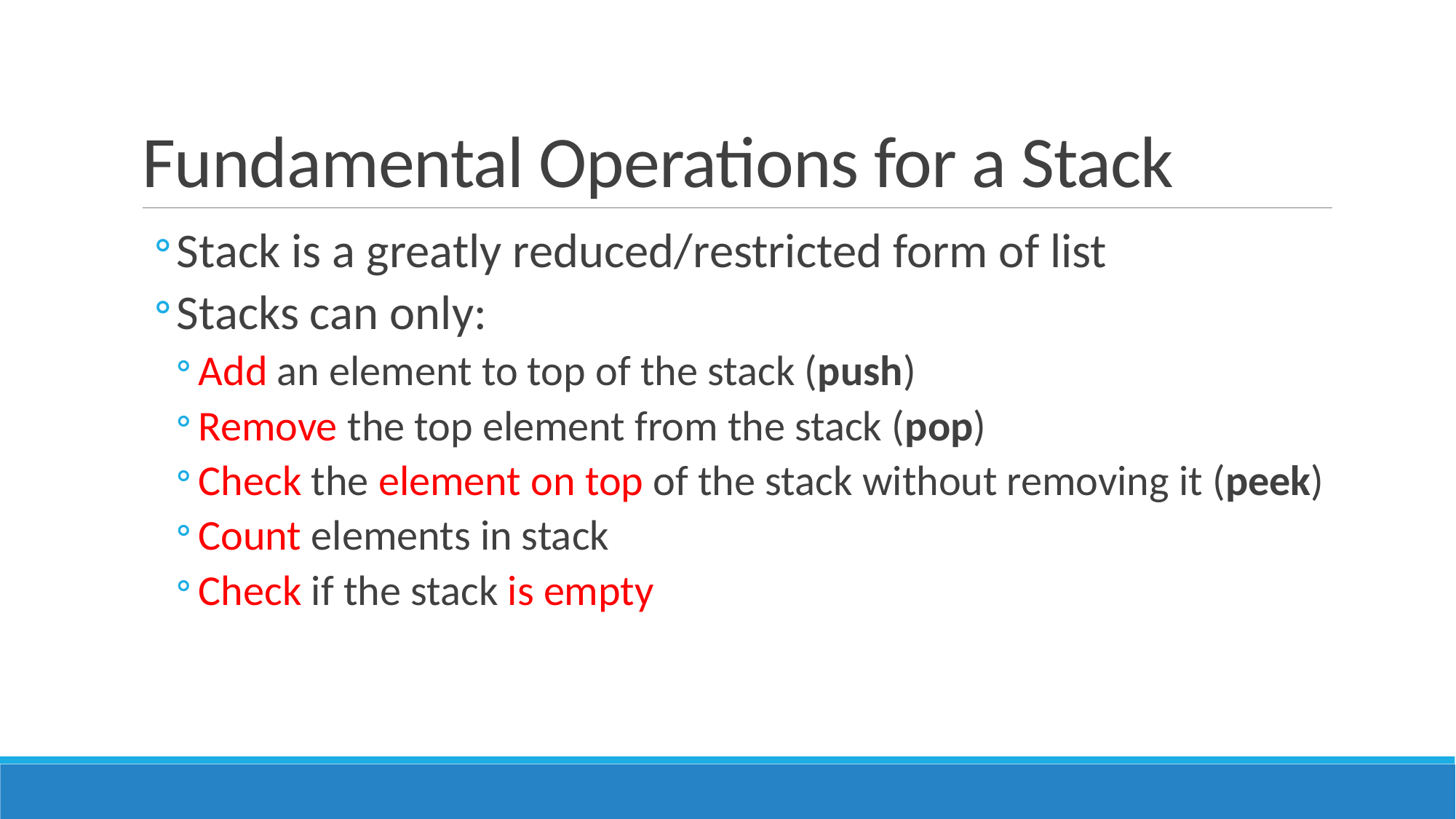

# Fundamental Operations for a Stack
Stack is a greatly reduced/restricted form of list
Stacks can only:
Add an element to top of the stack (push)
Remove the top element from the stack (pop)
Check the element on top of the stack without removing it (peek)
Count elements in stack
Check if the stack is empty